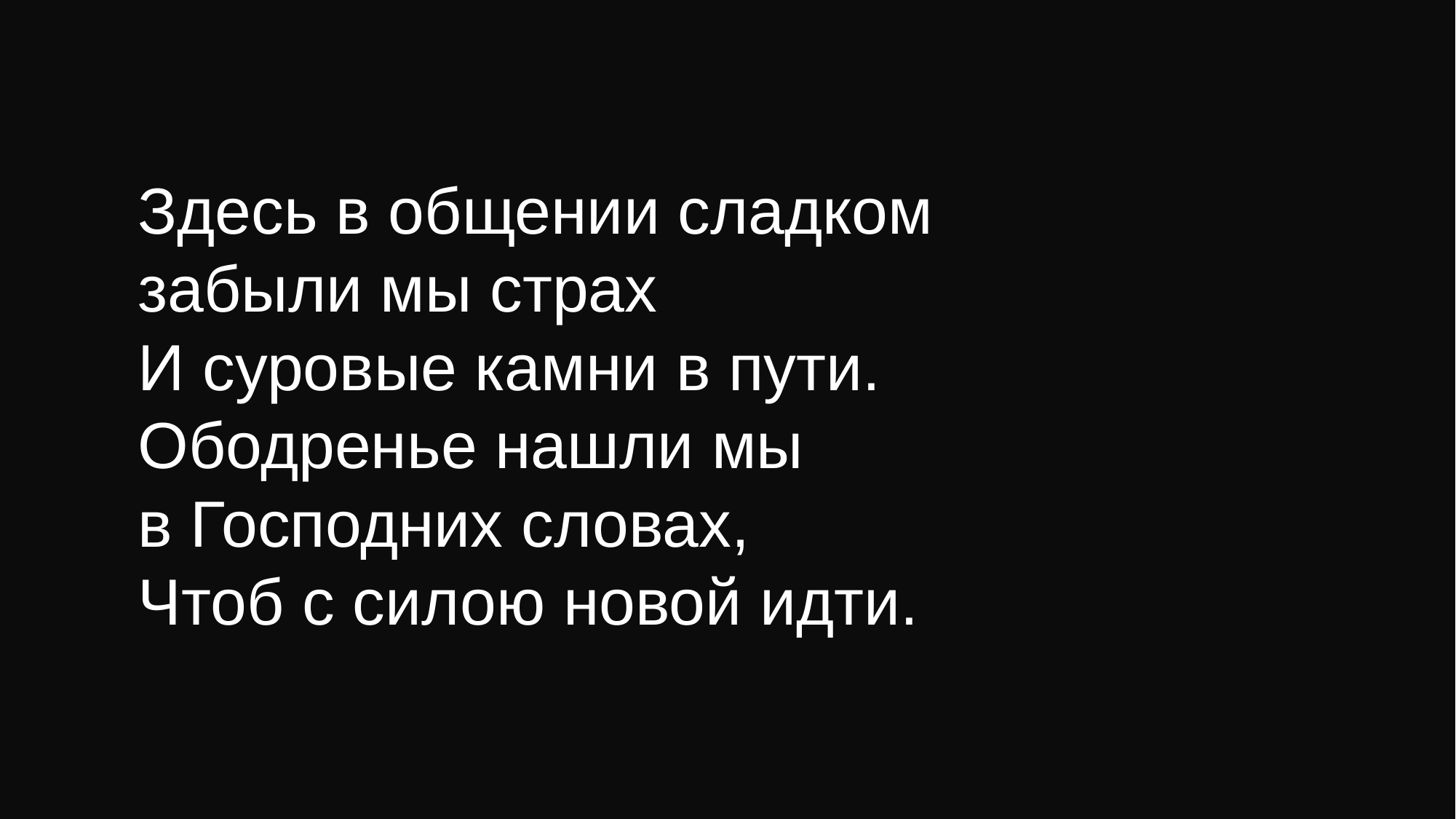

# Здесь в общении сладком забыли мы страх И суровые камни в пути. Ободренье нашли мы в Господних словах, Чтоб с силою новой идти.